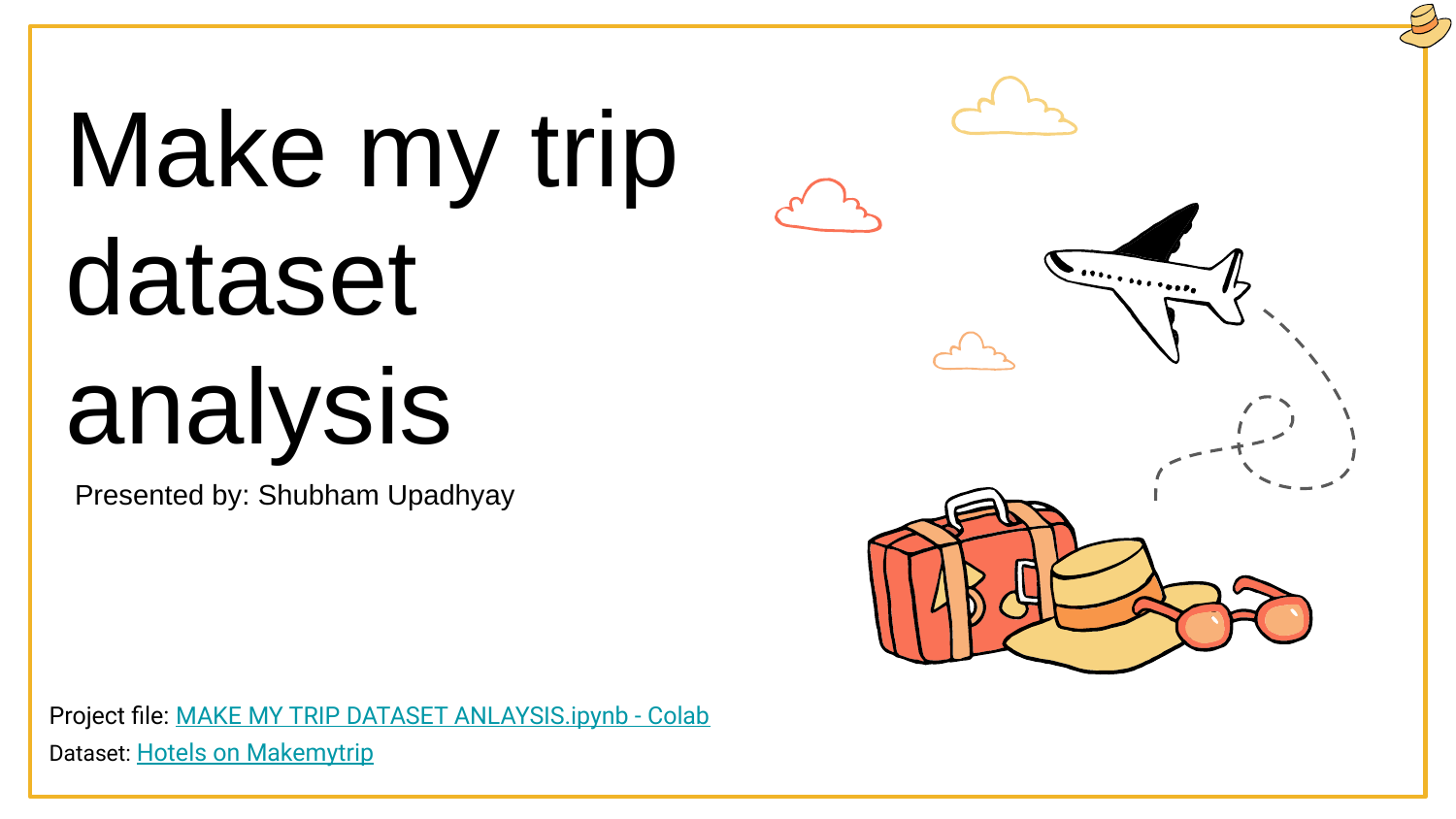

# Make my trip dataset analysis

Presented by: Shubham Upadhyay

Project file: MAKE MY TRIP DATASET ANLAYSIS.ipynb - Colab
Dataset: Hotels on Makemytrip